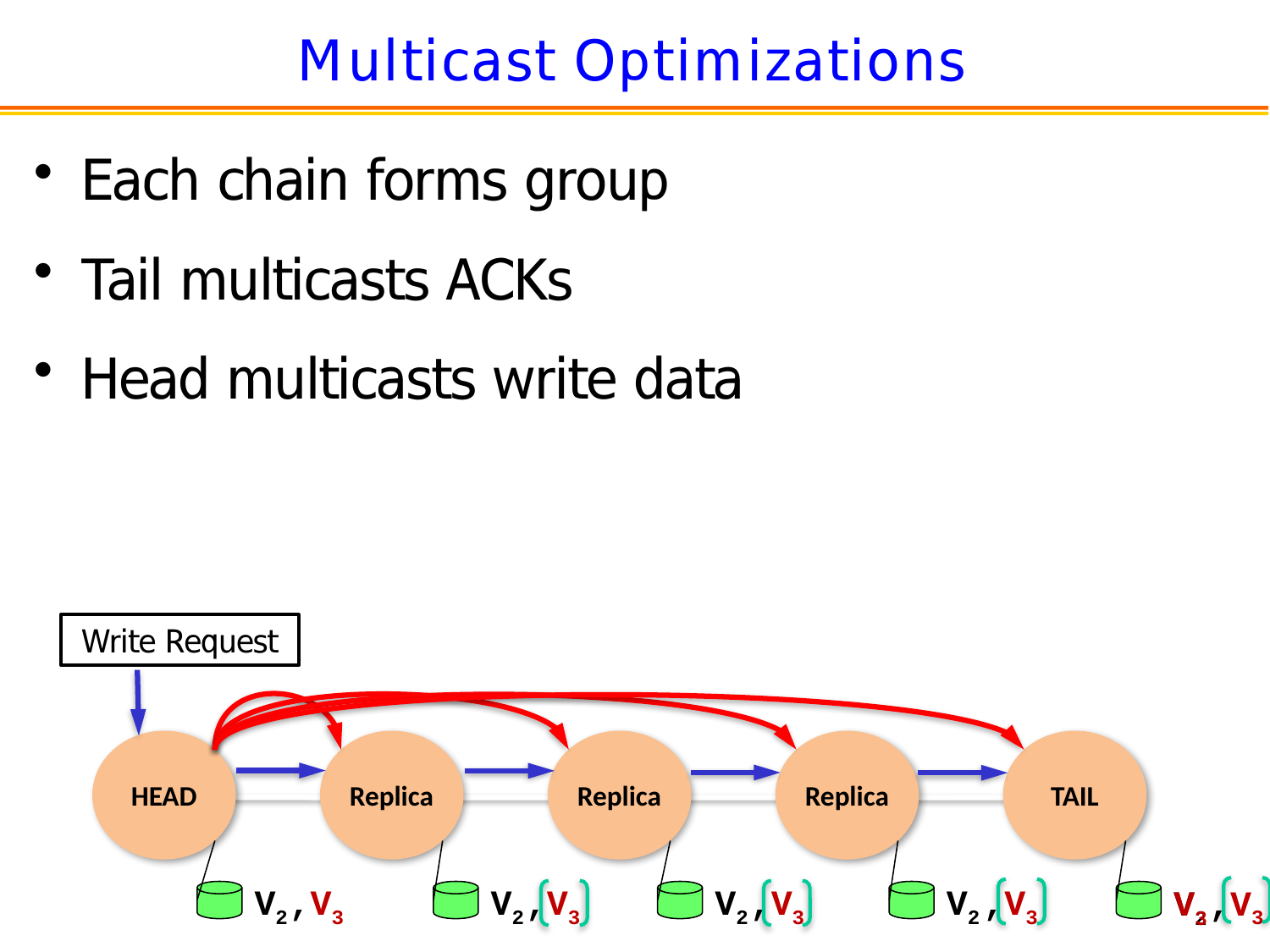

# Multicast Optimizations
Each chain forms group
Tail multicasts ACKs
Head multicasts write data
Write Request
HEAD
Replica
Replica
Replica
TAIL
V2
,V3
V2
,V3
V2
,V3
V2
,V3
,V3
V2
V3